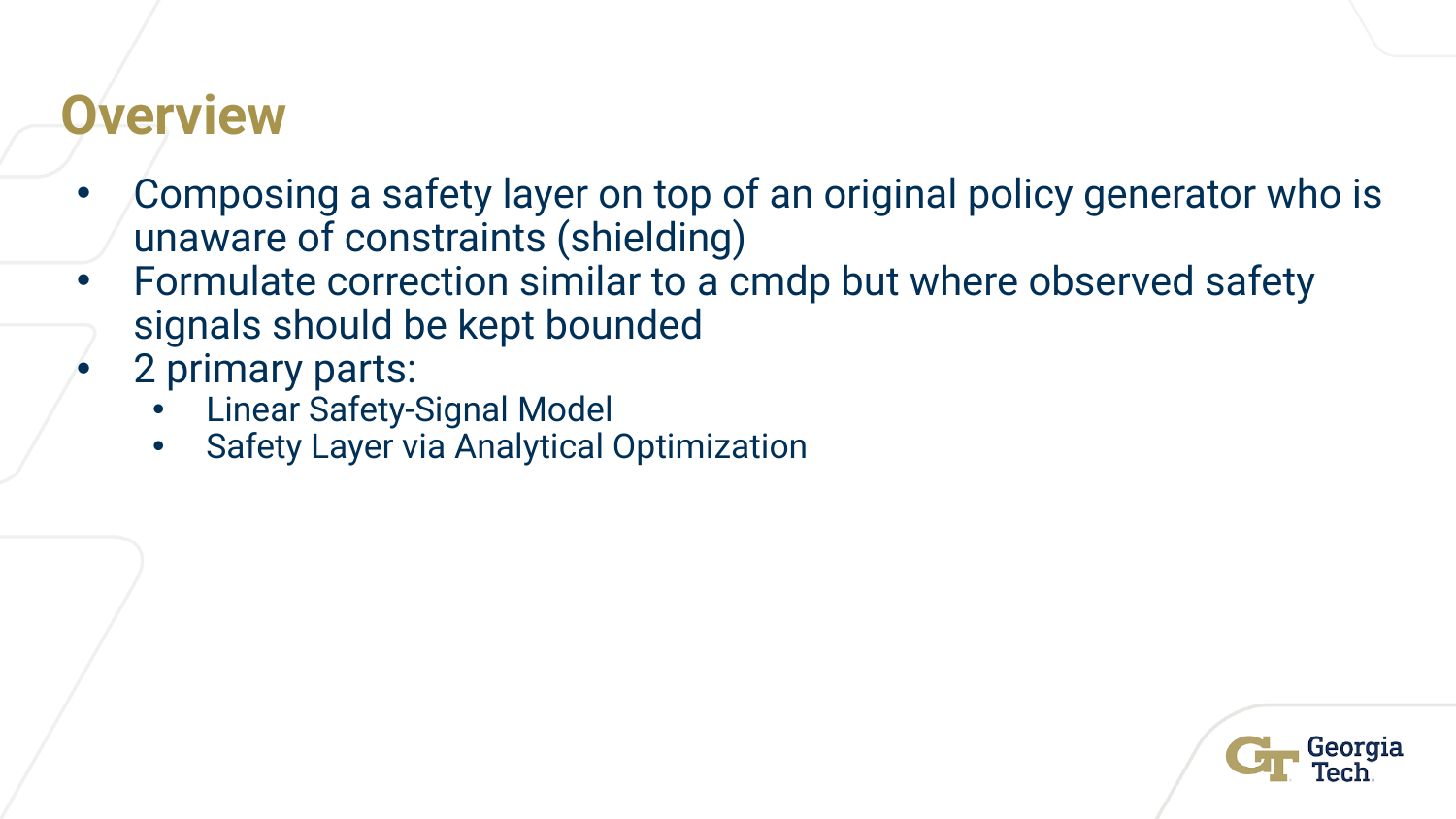

# Overview
Composing a safety layer on top of an original policy generator who is unaware of constraints (shielding)
Formulate correction similar to a cmdp but where observed safety signals should be kept bounded
2 primary parts:
Linear Safety-Signal Model
Safety Layer via Analytical Optimization